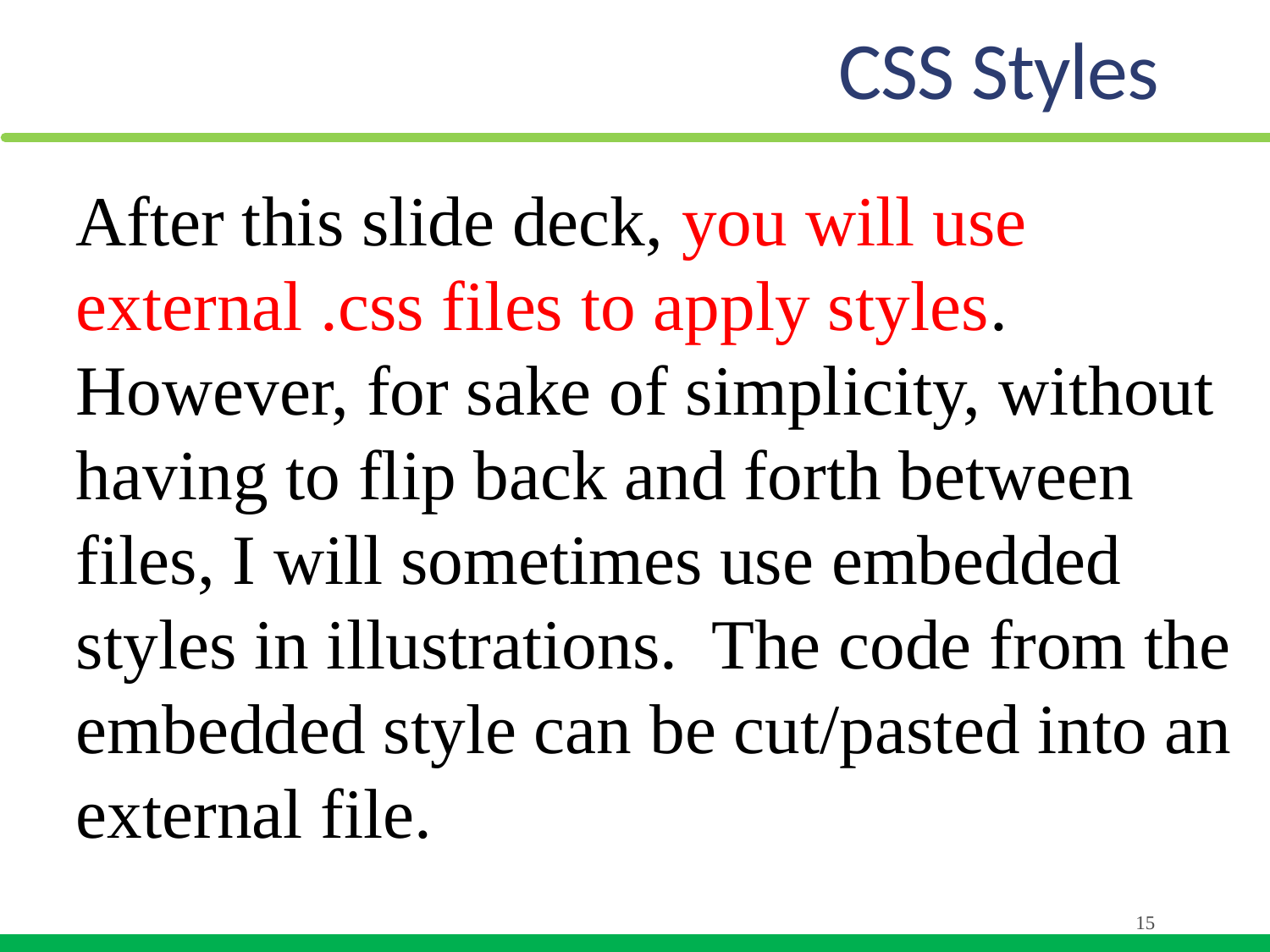

# CSS Styles
After this slide deck, you will use external .css files to apply styles.  However, for sake of simplicity, without having to flip back and forth between files, I will sometimes use embedded styles in illustrations.  The code from the embedded style can be cut/pasted into an external file.
15